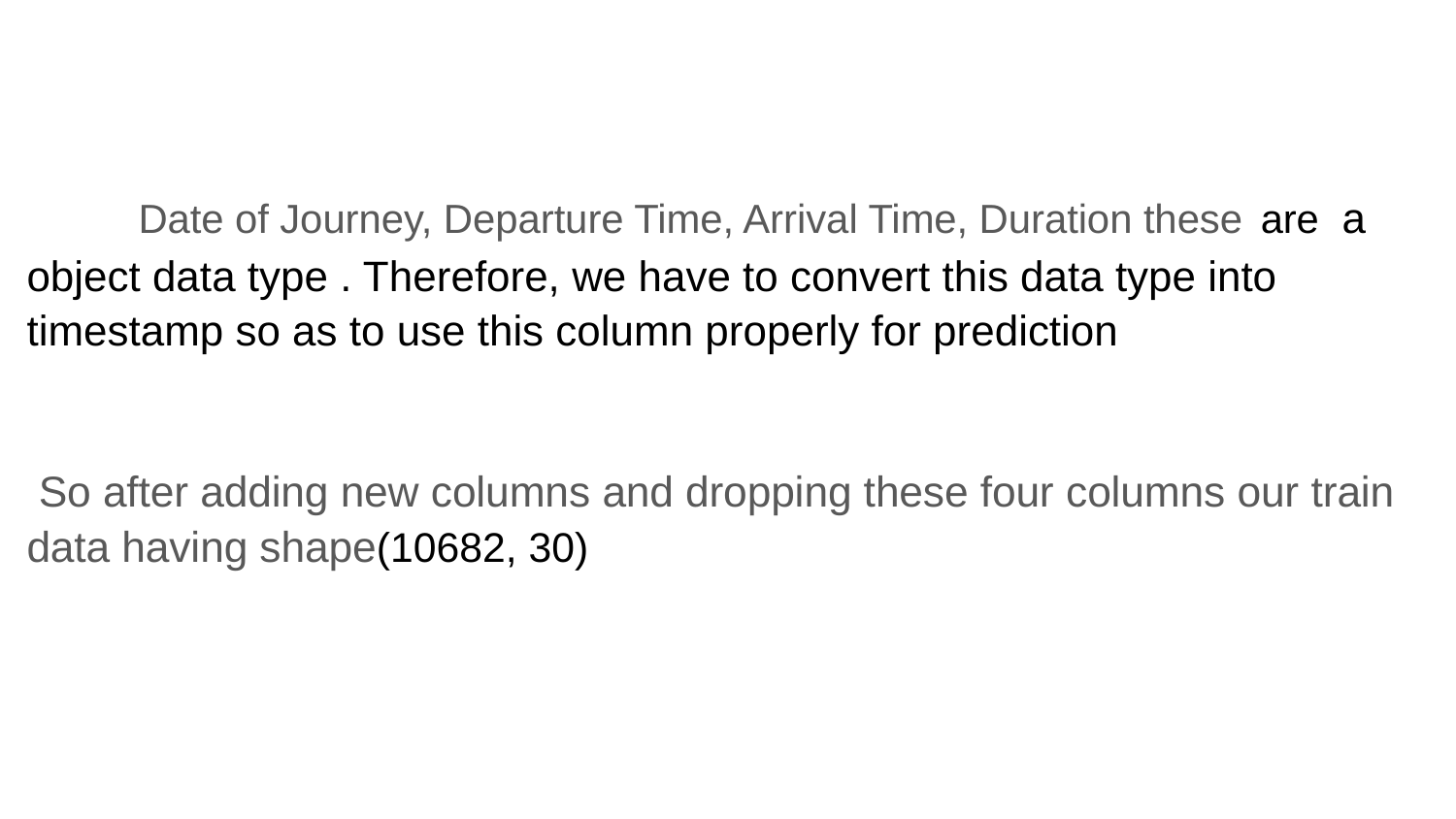

# Date of Journey, Departure Time, Arrival Time, Duration these are  a object data type . Therefore, we have to convert this data type into timestamp so as to use this column properly for prediction

 So after adding new columns and dropping these four columns our train data having shape(10682, 30)